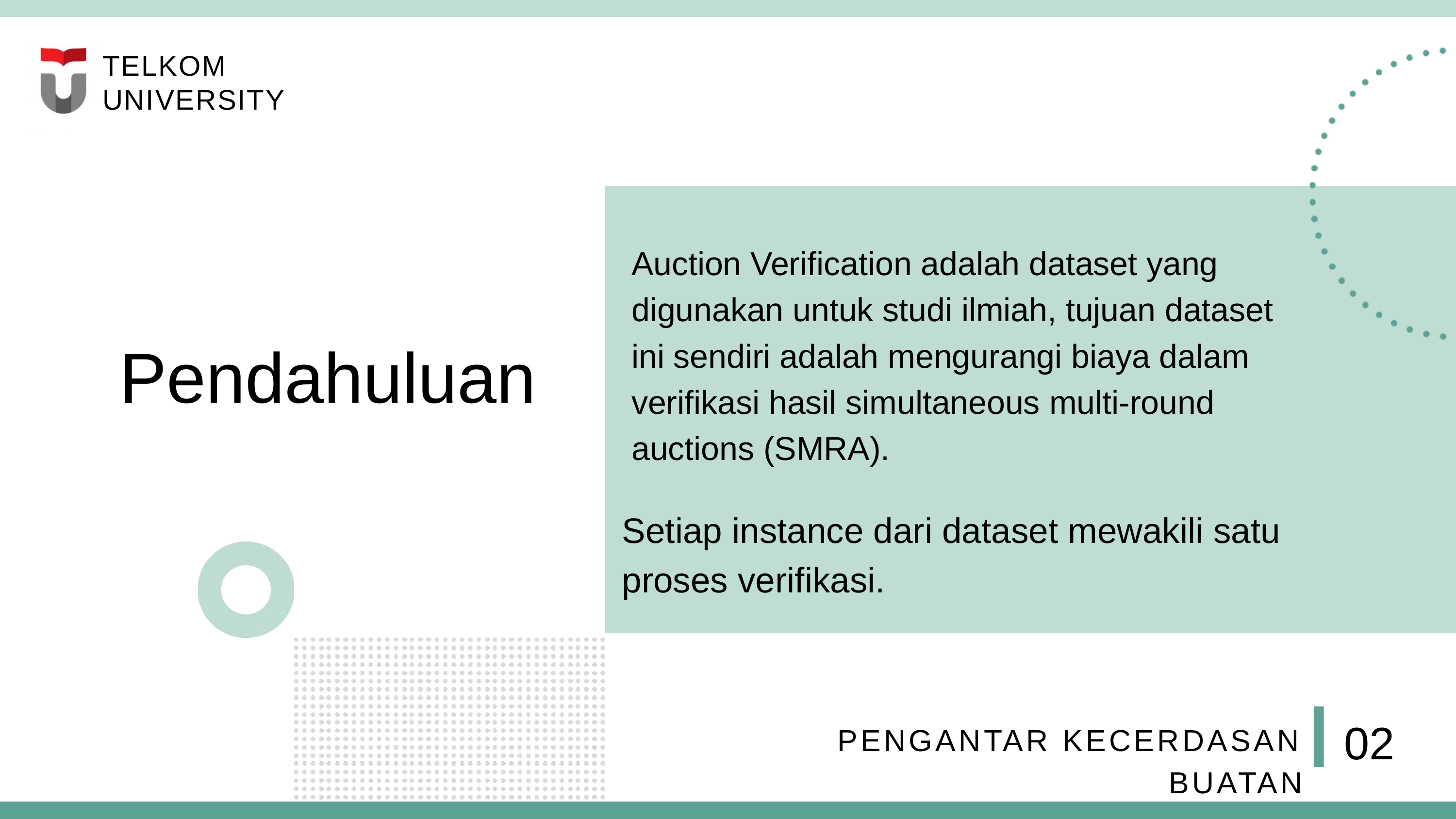

TELKOM
UNIVERSITY

Auction Verification adalah dataset yang digunakan untuk studi ilmiah, tujuan dataset ini sendiri adalah mengurangi biaya dalam verifikasi hasil simultaneous multi-round auctions (SMRA).
Pendahuluan
Setiap instance dari dataset mewakili satu proses verifikasi.

02
PENGANTAR KECERDASAN BUATAN